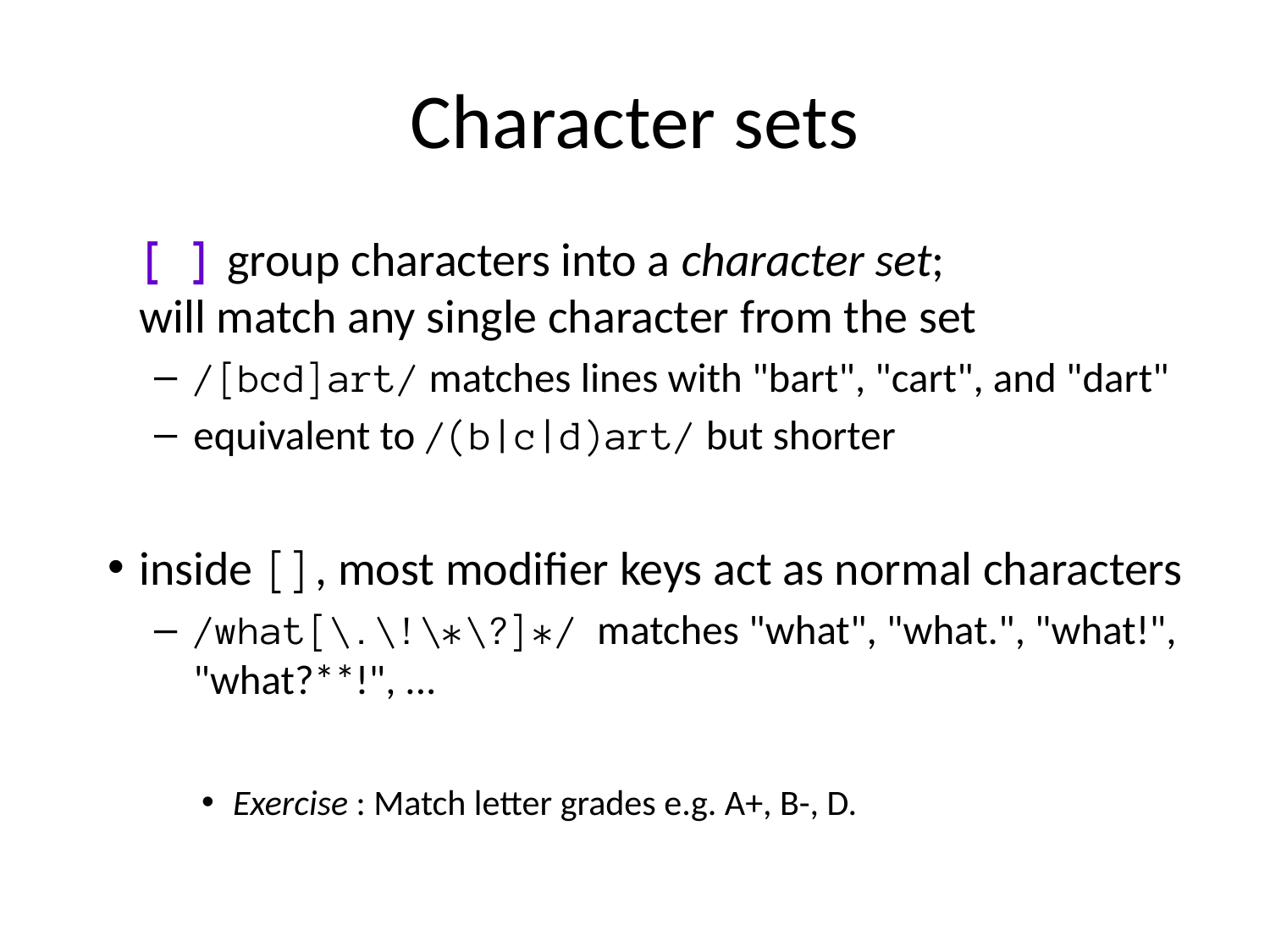

Character sets
	[ ] group characters into a character set;
will match any single character from the set
/[bcd]art/ matches lines with "bart", "cart", and "dart"
equivalent to /(b|c|d)art/ but shorter

inside [], most modifier keys act as normal characters
/what[\.\!\*\?]*/  matches "what", "what.", "what!", "what?**!", ...

Exercise : Match letter grades e.g. A+, B-, D.